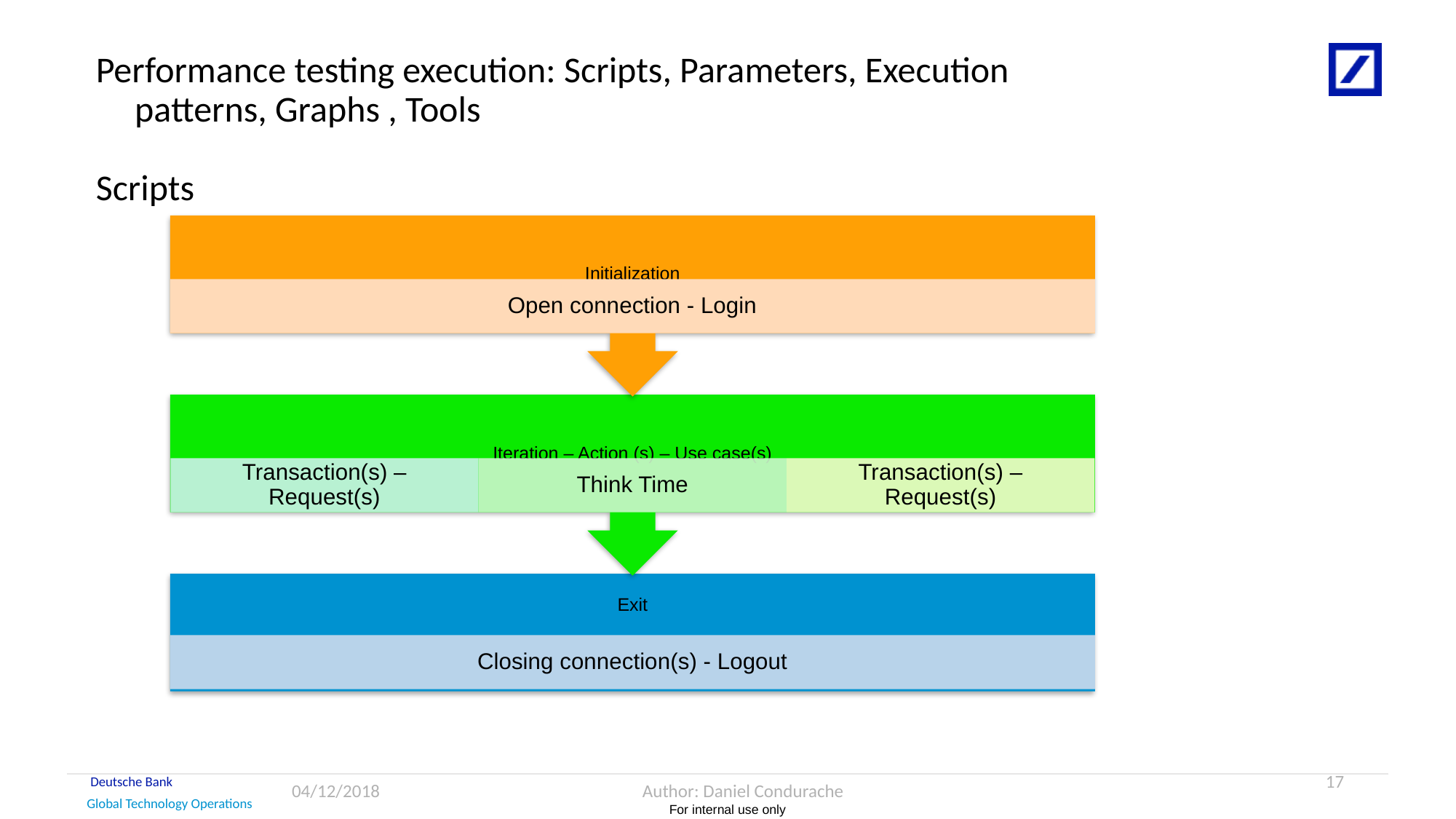

Performance testing execution: Scripts, Parameters, Execution patterns, Graphs , Tools

Scripts
Exit
Closing connection(s) - Logout
Iteration – Action (s) – Use case(s)
Transaction(s) – Request(s)
Think Time
Transaction(s) – Request(s)
Initialization
Open connection - Login
17
04/12/2018

Author: Daniel Condurache